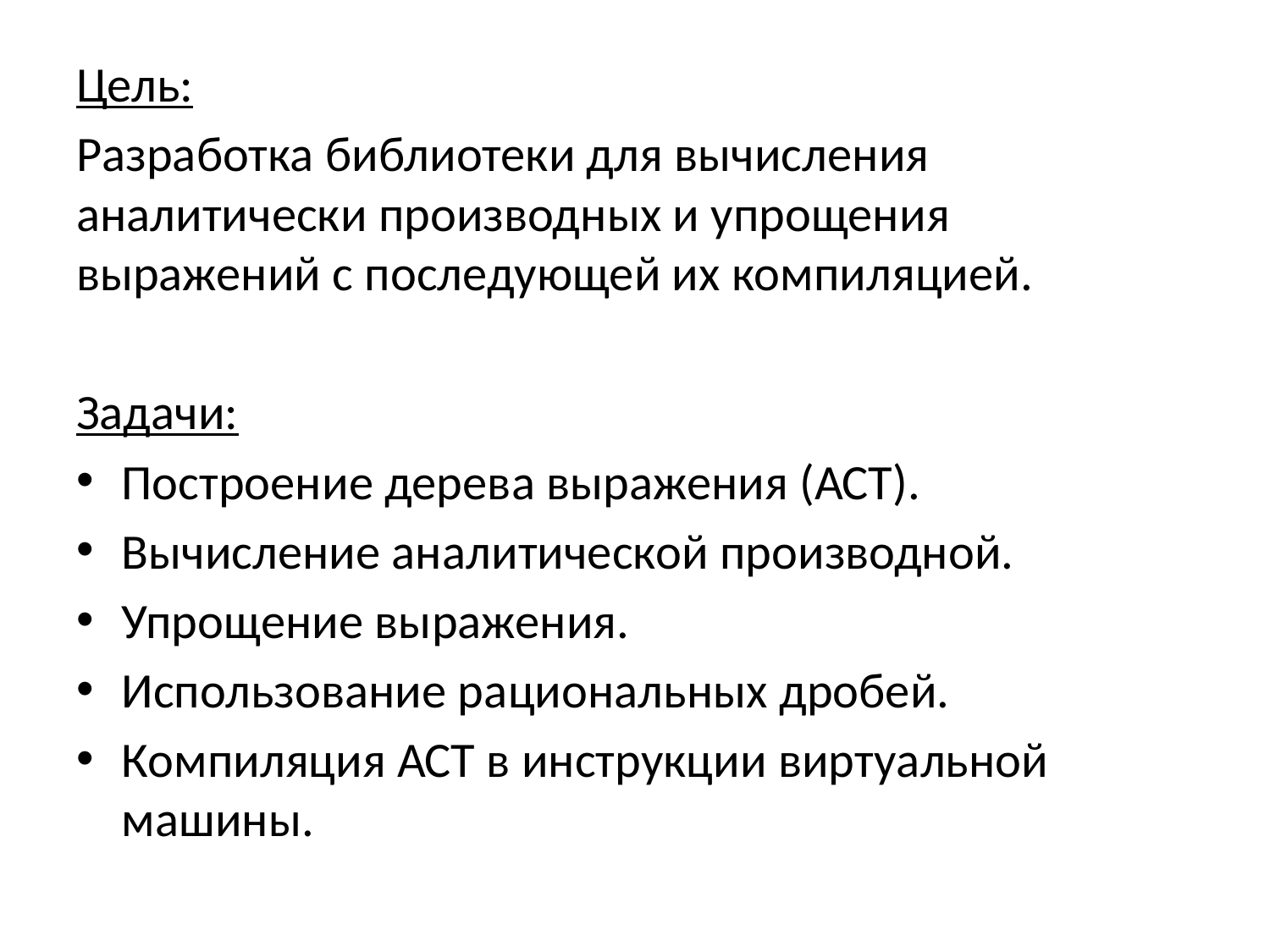

Цель:
Разработка библиотеки для вычисления аналитически производных и упрощения выражений с последующей их компиляцией.

Задачи:
Построение дерева выражения (АСТ).
Вычисление аналитической производной.
Упрощение выражения.
Использование рациональных дробей.
Компиляция АСТ в инструкции виртуальной машины.